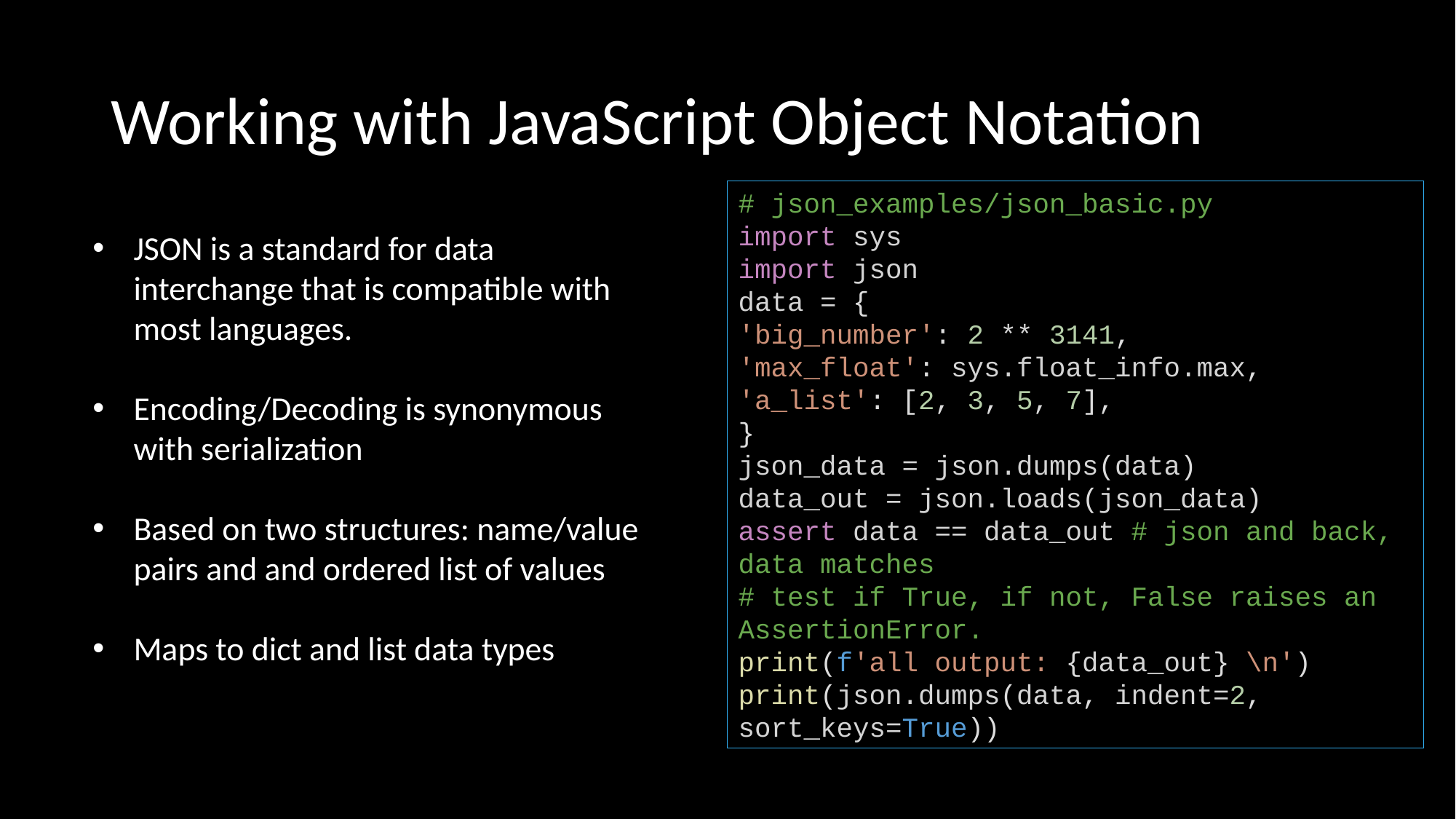

# Working with JavaScript Object Notation
# json_examples/json_basic.py
import sys
import json
data = {
'big_number': 2 ** 3141,
'max_float': sys.float_info.max,
'a_list': [2, 3, 5, 7],
}
json_data = json.dumps(data)
data_out = json.loads(json_data)
assert data == data_out # json and back, data matches
# test if True, if not, False raises an AssertionError.
print(f'all output: {data_out} \n')
print(json.dumps(data, indent=2, sort_keys=True))
JSON is a standard for data interchange that is compatible with most languages.

Encoding/Decoding is synonymous with serialization

Based on two structures: name/value pairs and and ordered list of values

Maps to dict and list data types